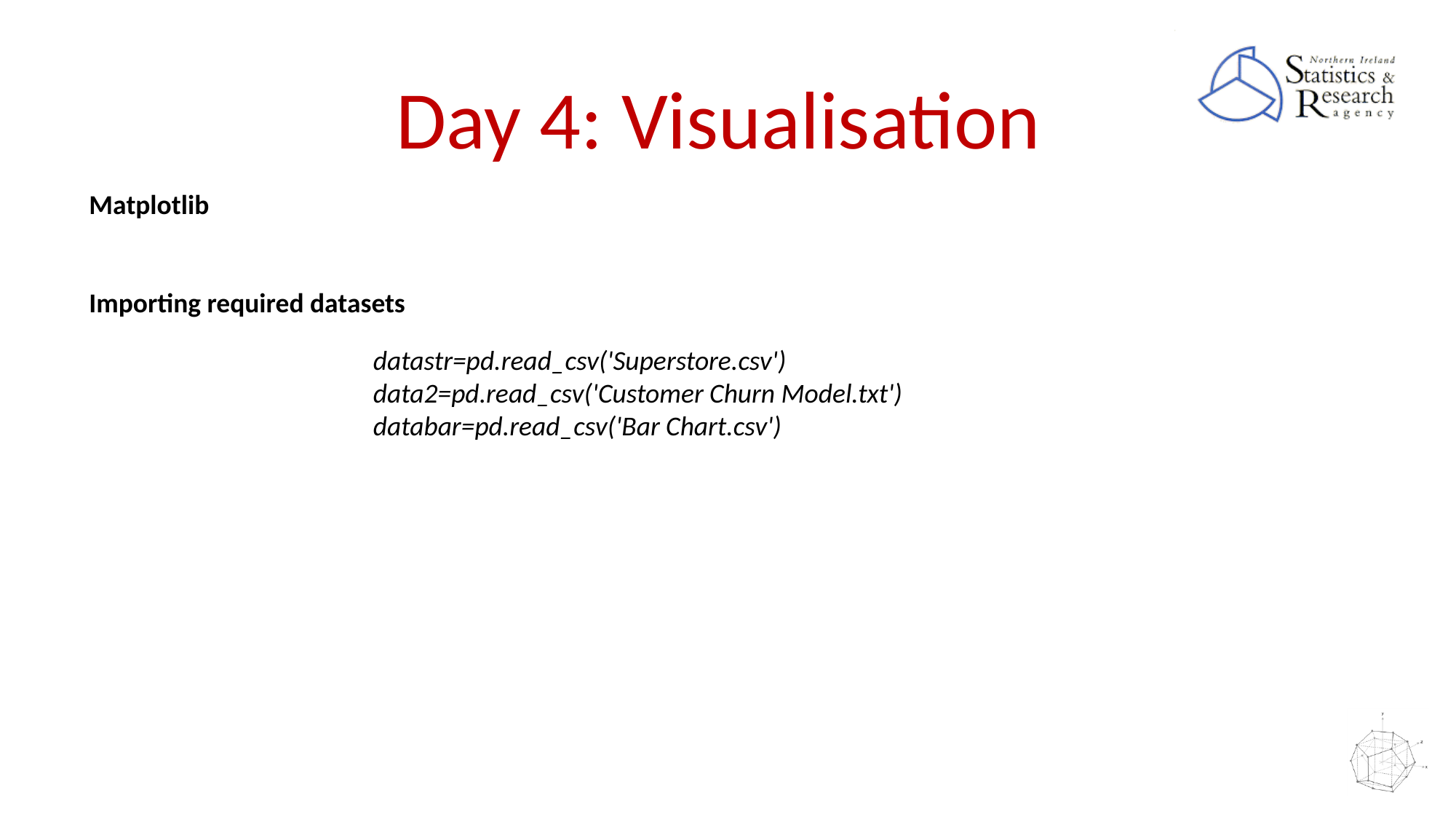

# Day 4: Visualisation
Matplotlib

Importing required datasets

datastr=pd.read_csv('Superstore.csv')
data2=pd.read_csv('Customer Churn Model.txt')
databar=pd.read_csv('Bar Chart.csv')